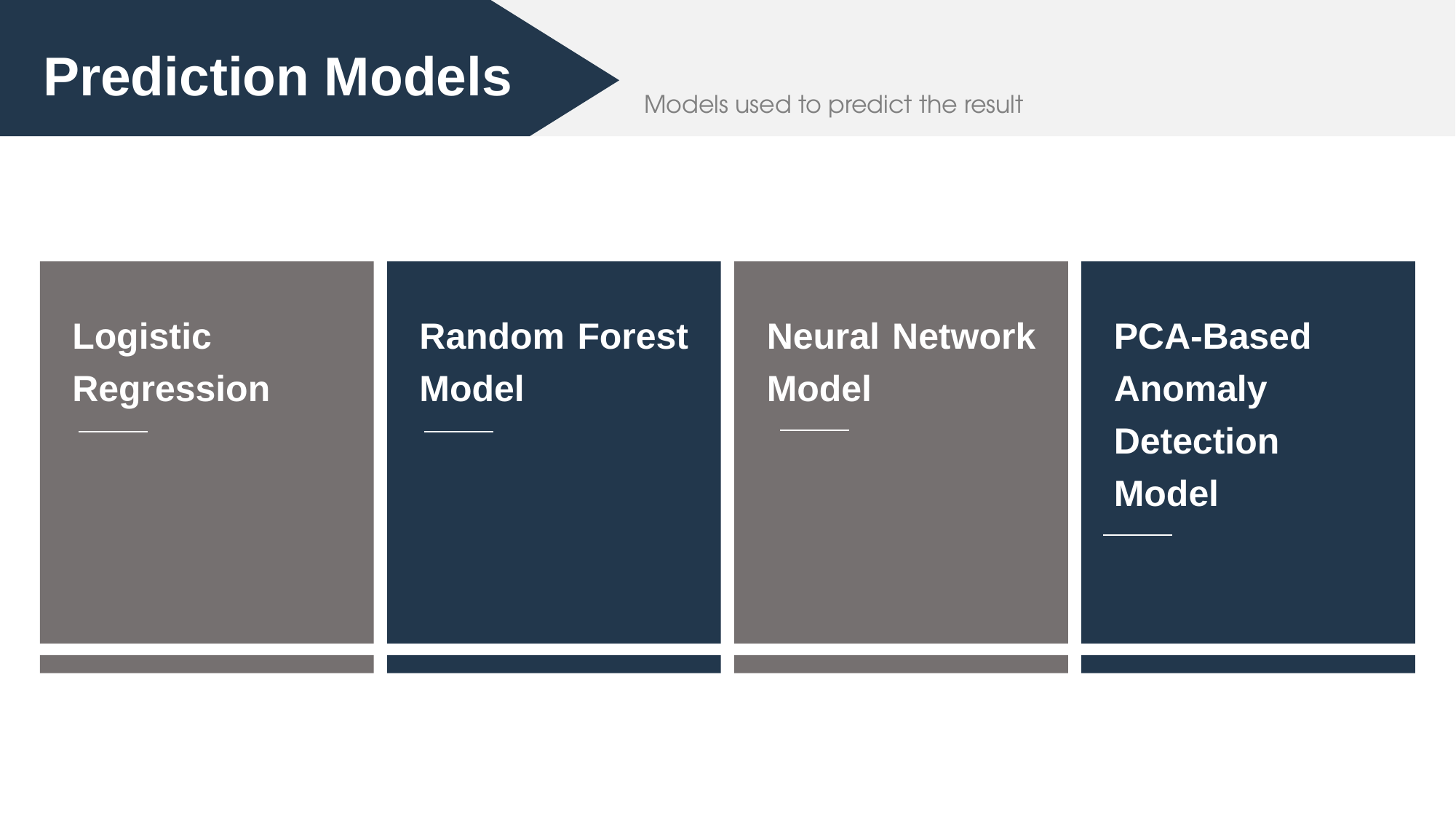

Prediction Models
Models used to predict the result

Random Forest Model

Neural Network Model

PCA-Based Anomaly Detection Model

Logistic Regression